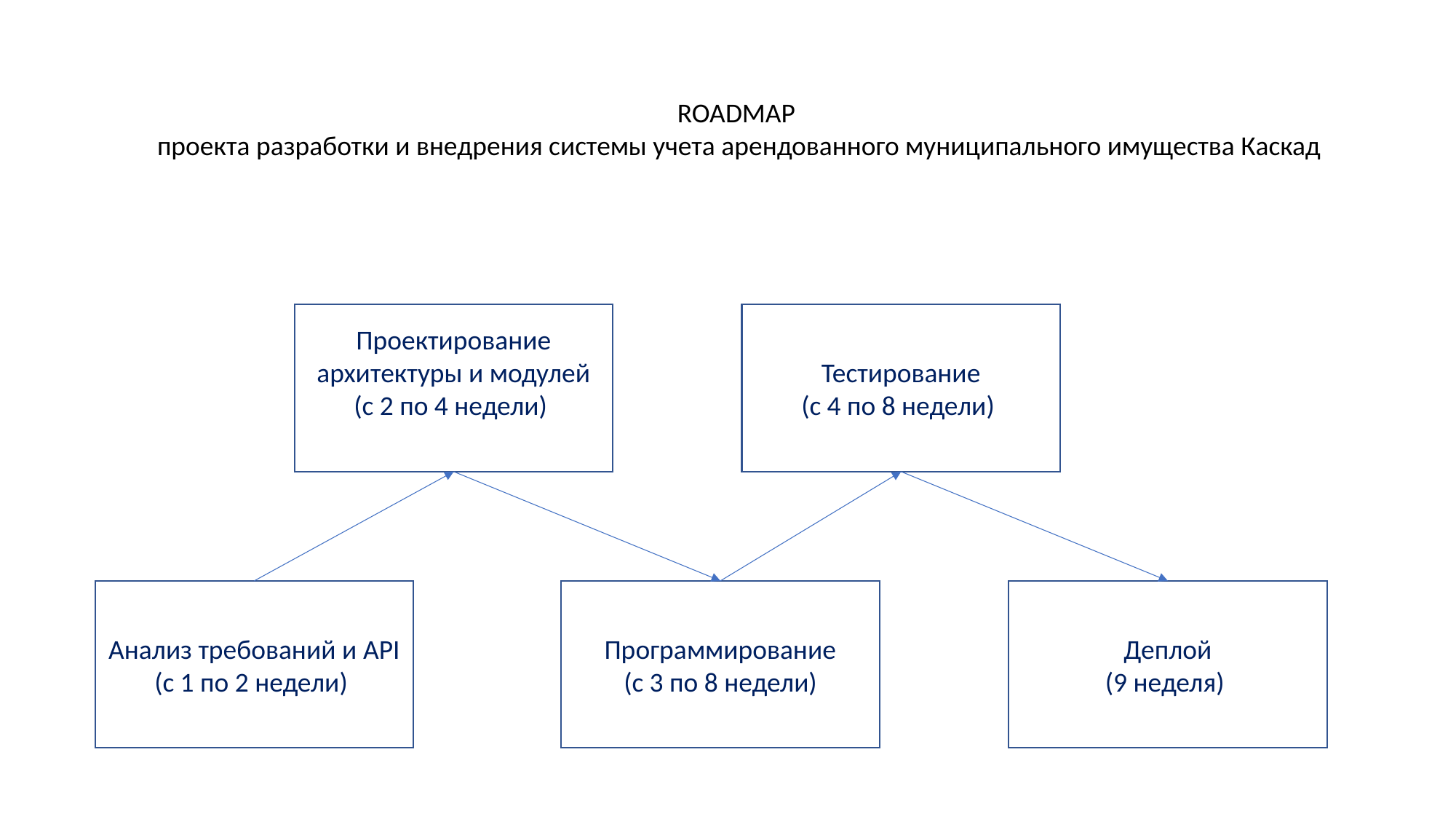

ROADMAP
проекта разработки и внедрения системы учета арендованного муниципального имущества Каскад
Проектирование архитектуры и модулей
(с 2 по 4 недели)
(с 1 по 2 недели)
Тестирование
(с 4 по 8 недели)
Анализ требований и API
(с 1 по 2 недели)
Программирование
(с 3 по 8 недели)
Деплой
(9 неделя)